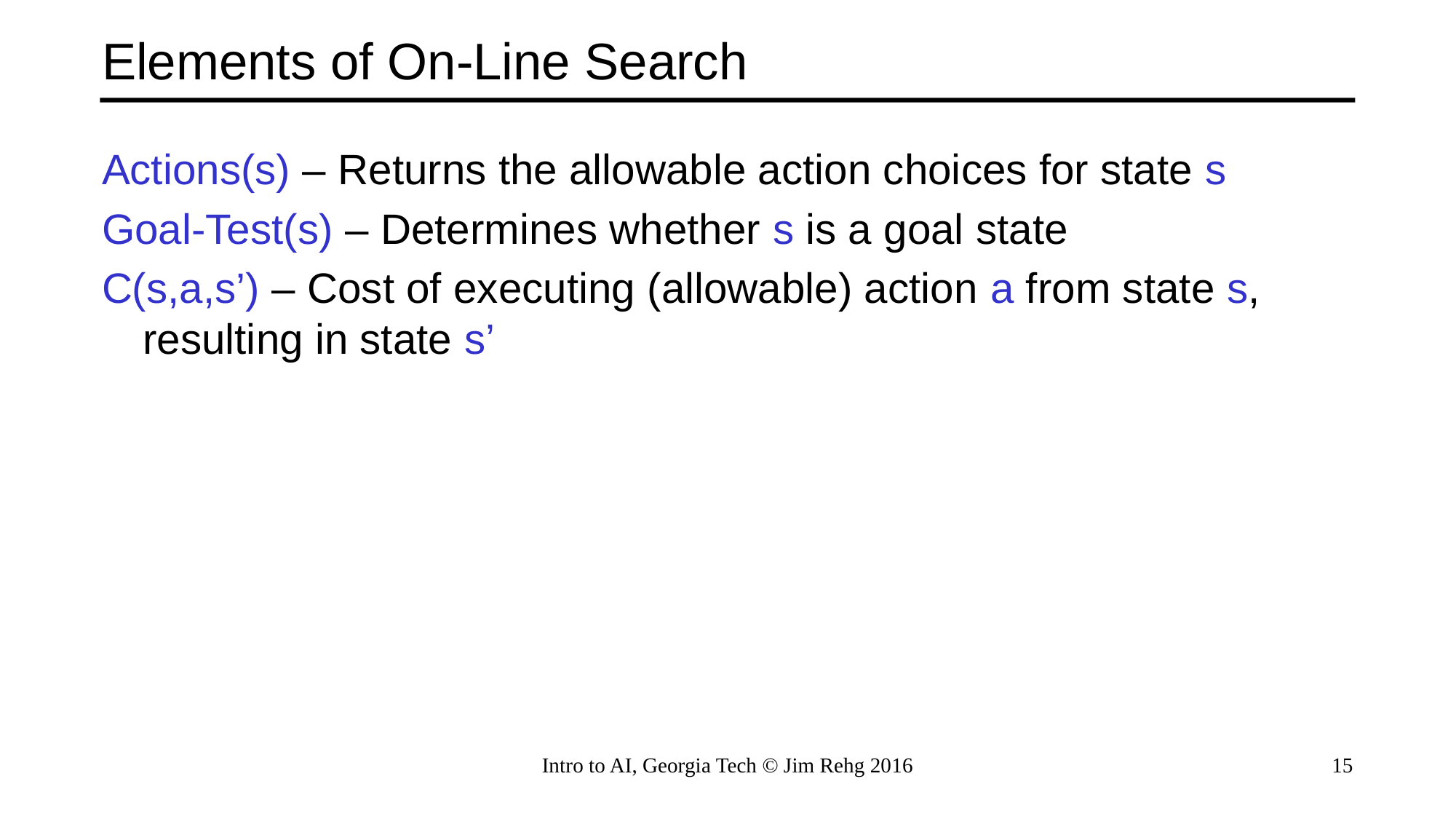

# Elements of On-Line Search
Actions(s) – Returns the allowable action choices for state s
Goal-Test(s) – Determines whether s is a goal state
C(s,a,s’) – Cost of executing (allowable) action a from state s, resulting in state s’
Intro to AI, Georgia Tech © Jim Rehg 2016
15